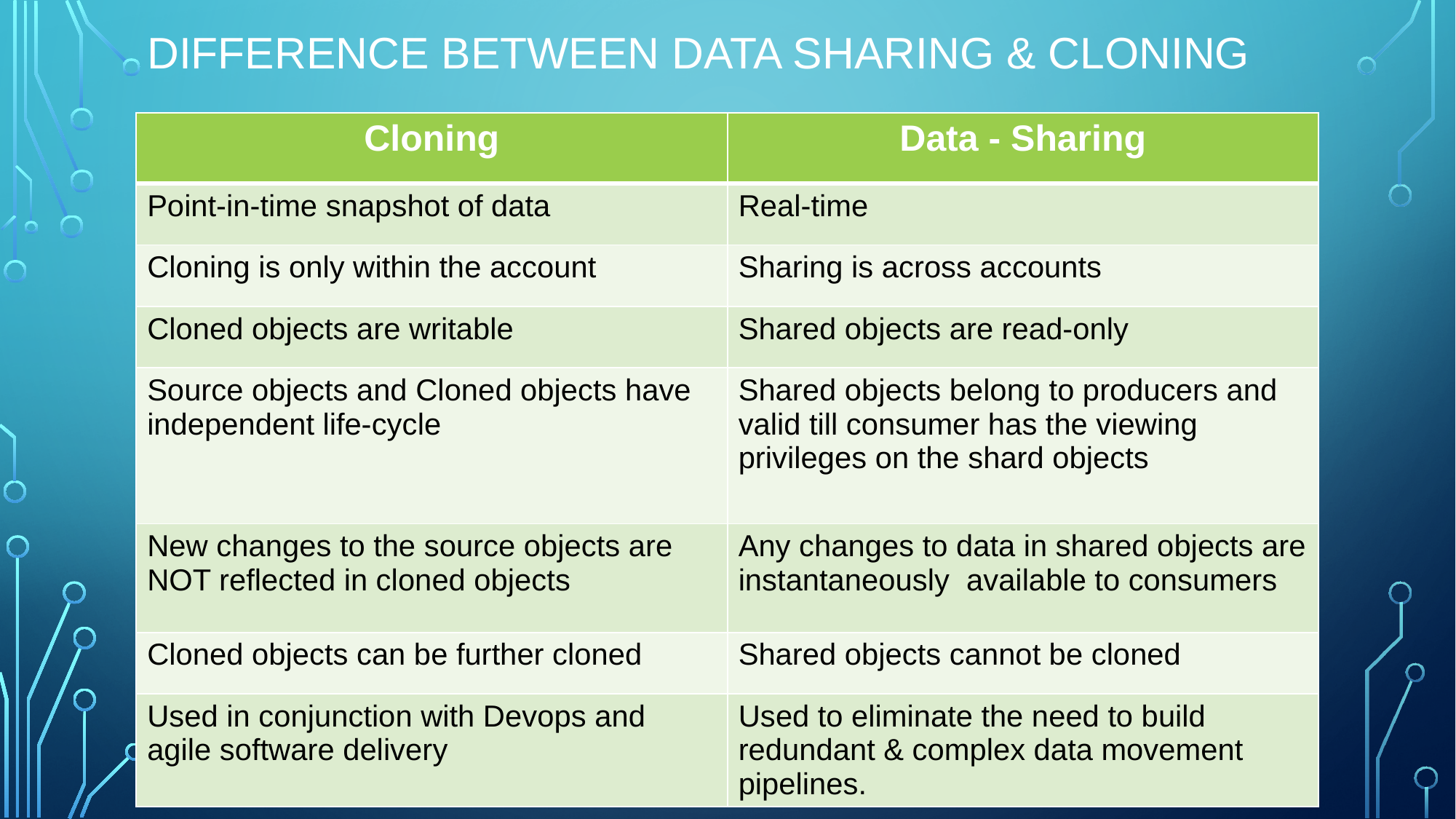

Difference between Data sharing & Cloning
| Cloning | Data - Sharing |
| --- | --- |
| Point-in-time snapshot of data | Real-time |
| Cloning is only within the account | Sharing is across accounts |
| Cloned objects are writable | Shared objects are read-only |
| Source objects and Cloned objects have independent life-cycle | Shared objects belong to producers and valid till consumer has the viewing privileges on the shard objects |
| New changes to the source objects are NOT reflected in cloned objects | Any changes to data in shared objects are instantaneously available to consumers |
| Cloned objects can be further cloned | Shared objects cannot be cloned |
| Used in conjunction with Devops and agile software delivery | Used to eliminate the need to build redundant & complex data movement pipelines. |